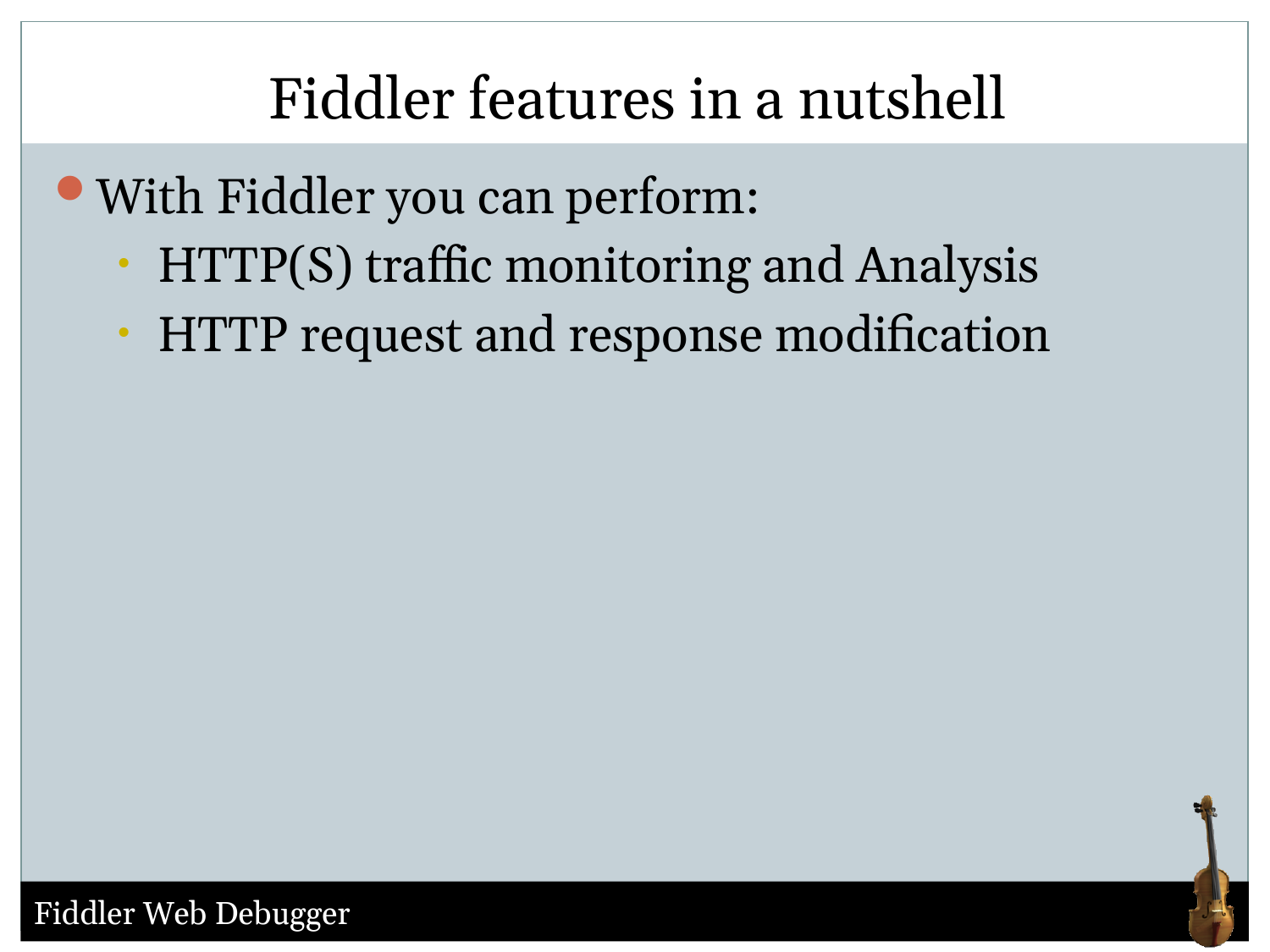

# Fiddler features in a nutshell
With Fiddler you can perform:
HTTP(S) traffic monitoring and Analysis
HTTP request and response modification